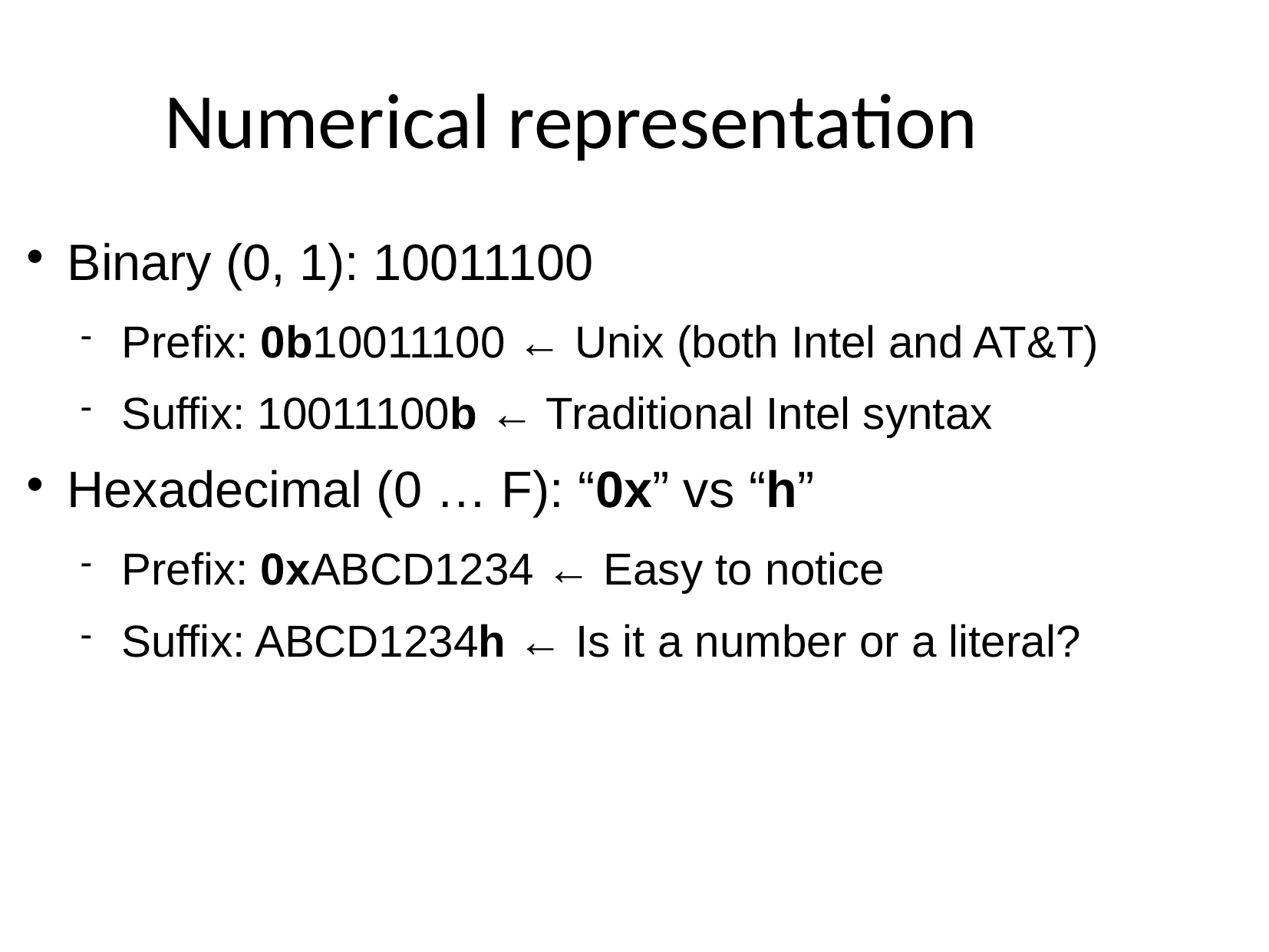

Numerical representation
Binary (0, 1): 10011100
Prefix: 0b10011100 ← Unix (both Intel and AT&T)
Suffix: 10011100b ← Traditional Intel syntax
Hexadecimal (0 … F): “0x” vs “h”
Prefix: 0xABCD1234 ← Easy to notice
Suffix: ABCD1234h ← Is it a number or a literal?